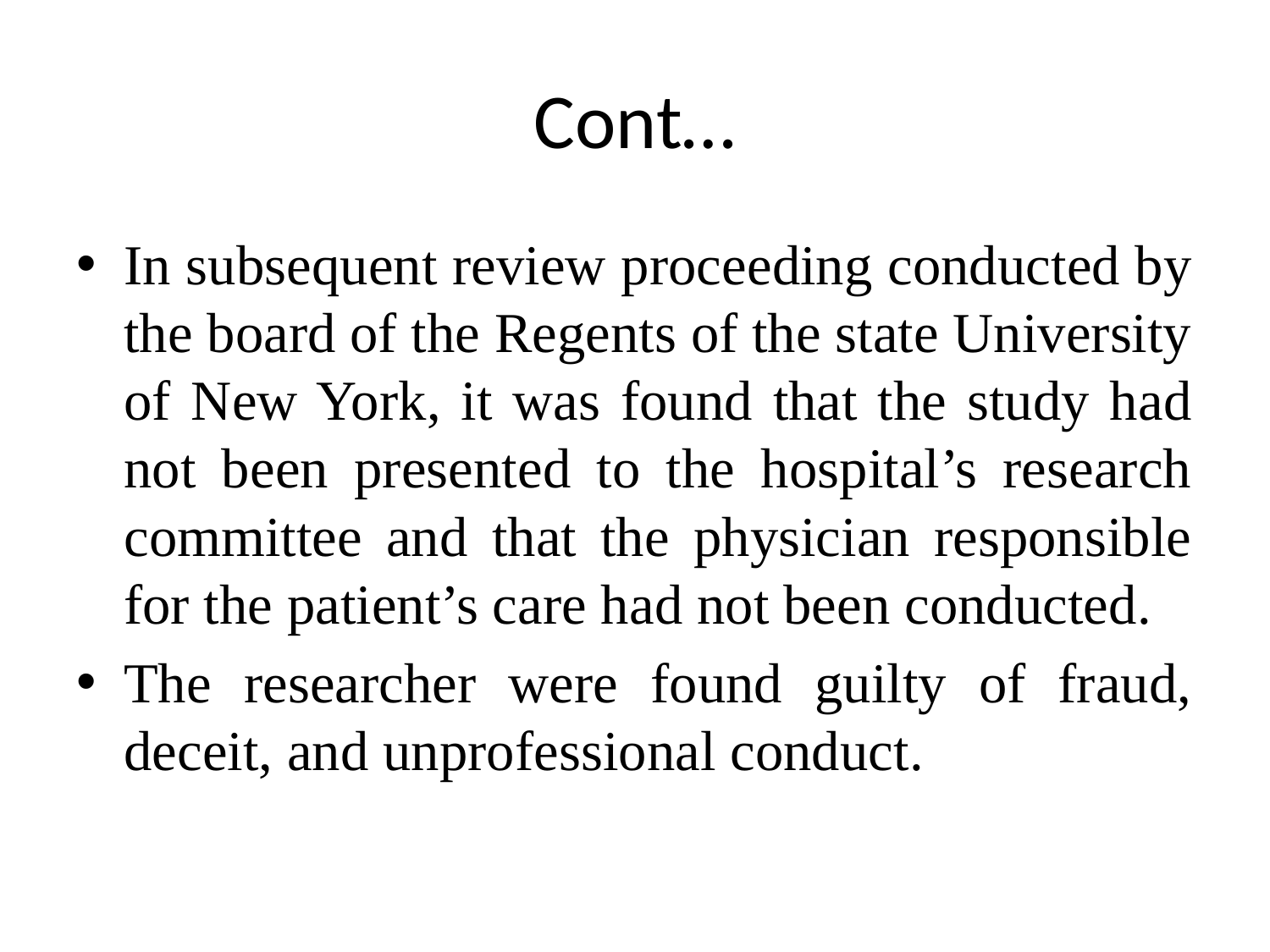

# Cont…
In subsequent review proceeding conducted by the board of the Regents of the state University of New York, it was found that the study had not been presented to the hospital’s research committee and that the physician responsible for the patient’s care had not been conducted.
The researcher were found guilty of fraud, deceit, and unprofessional conduct.